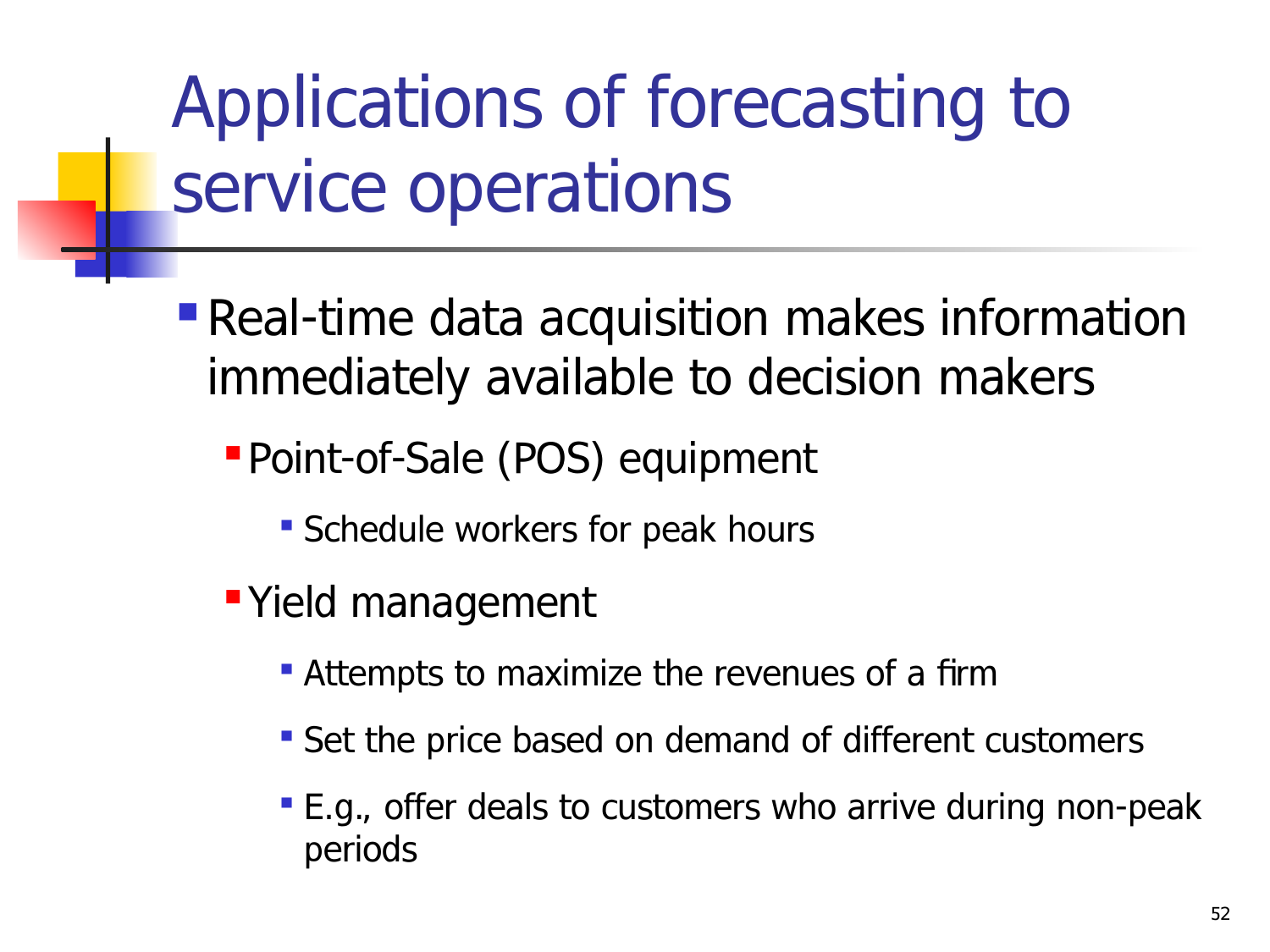

# Applications of forecasting to service operations
Real-time data acquisition makes information immediately available to decision makers
Point-of-Sale (POS) equipment
Schedule workers for peak hours
Yield management
Attempts to maximize the revenues of a firm
Set the price based on demand of different customers
E.g., offer deals to customers who arrive during non-peak periods

52